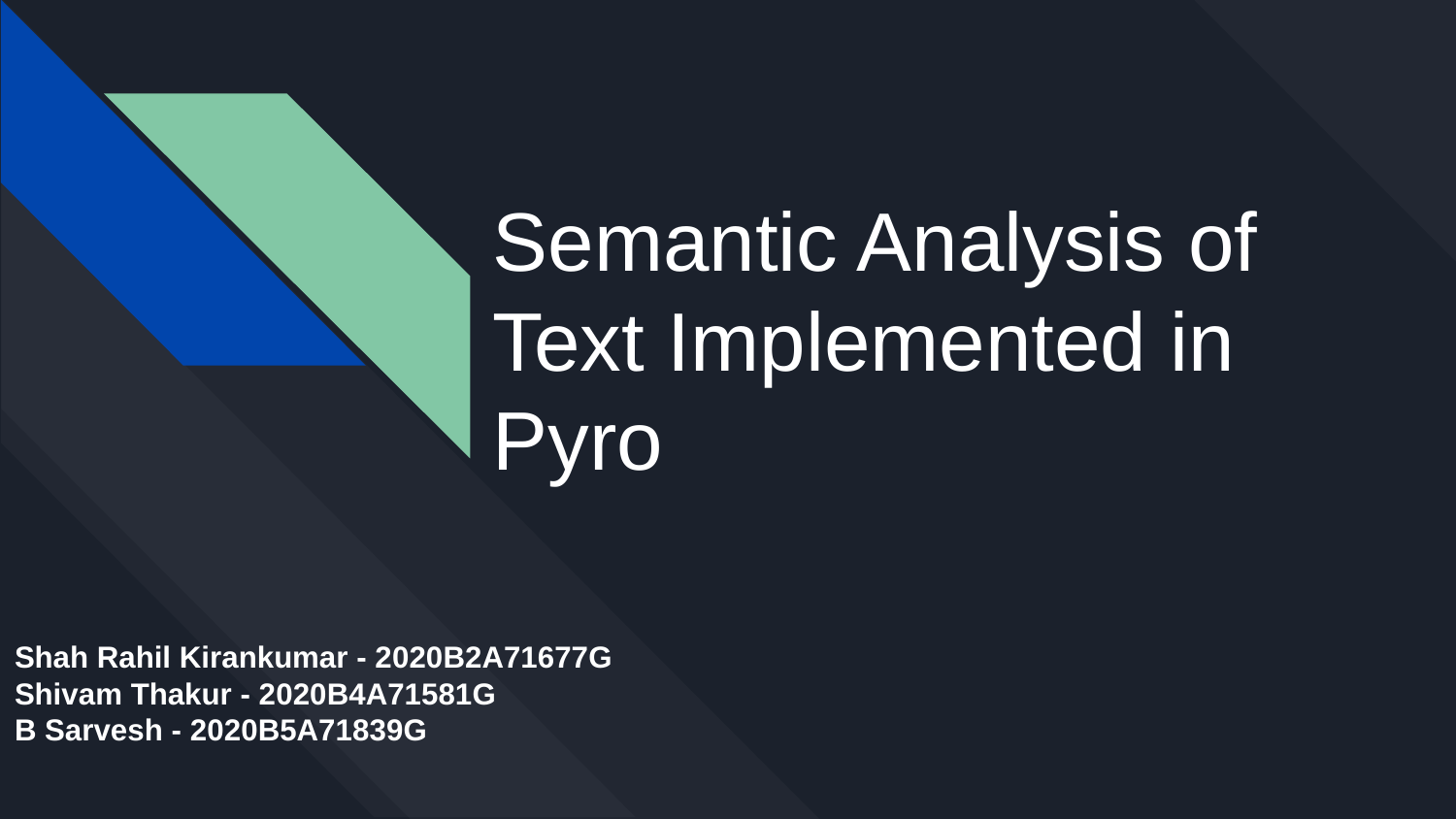

# Semantic Analysis of
Text Implemented in Pyro
Shah Rahil Kirankumar - 2020B2A71677G
Shivam Thakur - 2020B4A71581G
B Sarvesh - 2020B5A71839G